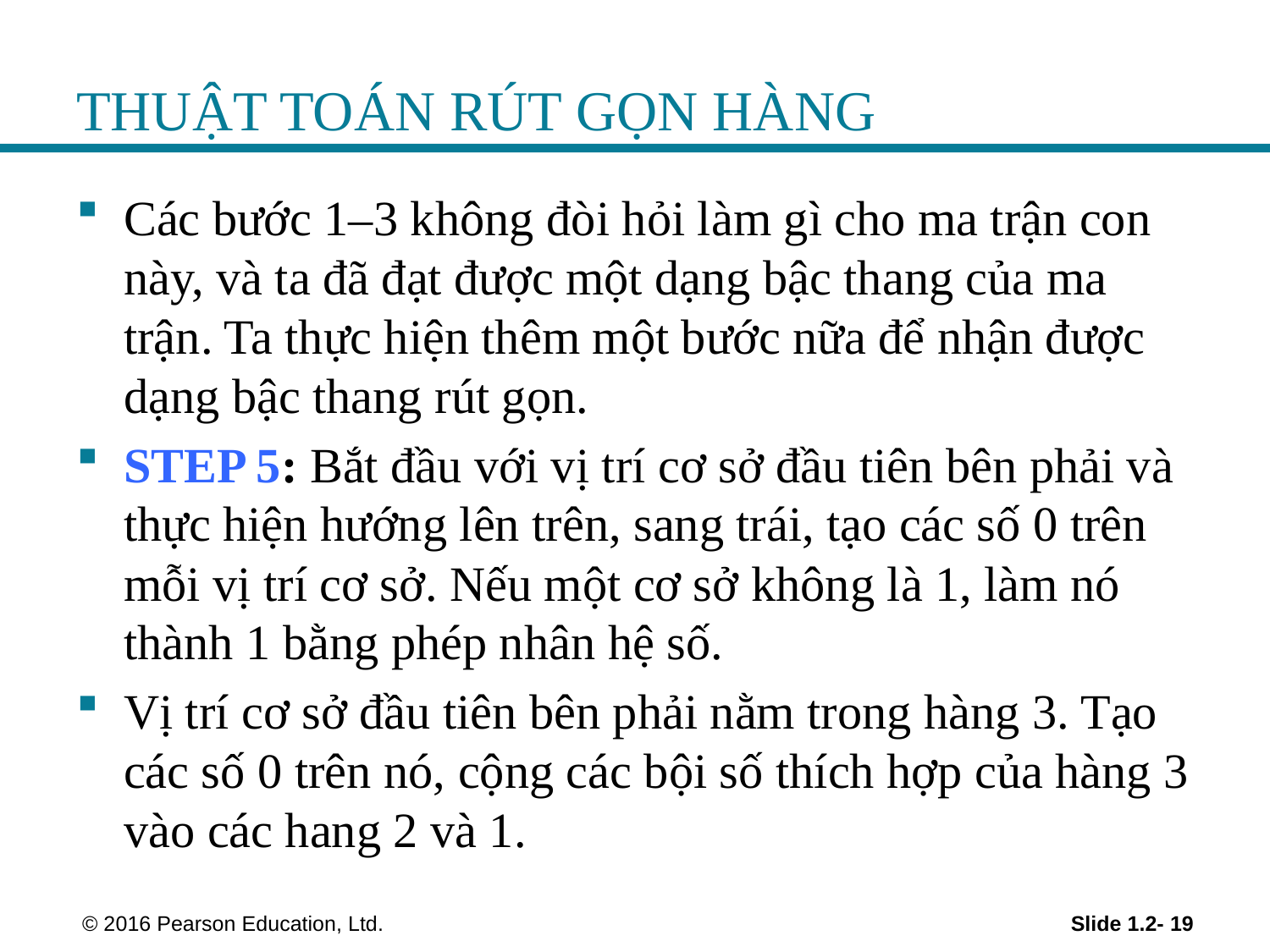

# THUẬT TOÁN RÚT GỌN HÀNG
Các bước 1–3 không đòi hỏi làm gì cho ma trận con này, và ta đã đạt được một dạng bậc thang của ma trận. Ta thực hiện thêm một bước nữa để nhận được dạng bậc thang rút gọn.
STEP 5: Bắt đầu với vị trí cơ sở đầu tiên bên phải và thực hiện hướng lên trên, sang trái, tạo các số 0 trên mỗi vị trí cơ sở. Nếu một cơ sở không là 1, làm nó thành 1 bằng phép nhân hệ số.
Vị trí cơ sở đầu tiên bên phải nằm trong hàng 3. Tạo các số 0 trên nó, cộng các bội số thích hợp của hàng 3 vào các hang 2 và 1.
 © 2016 Pearson Education, Ltd.
Slide 1.2- 19